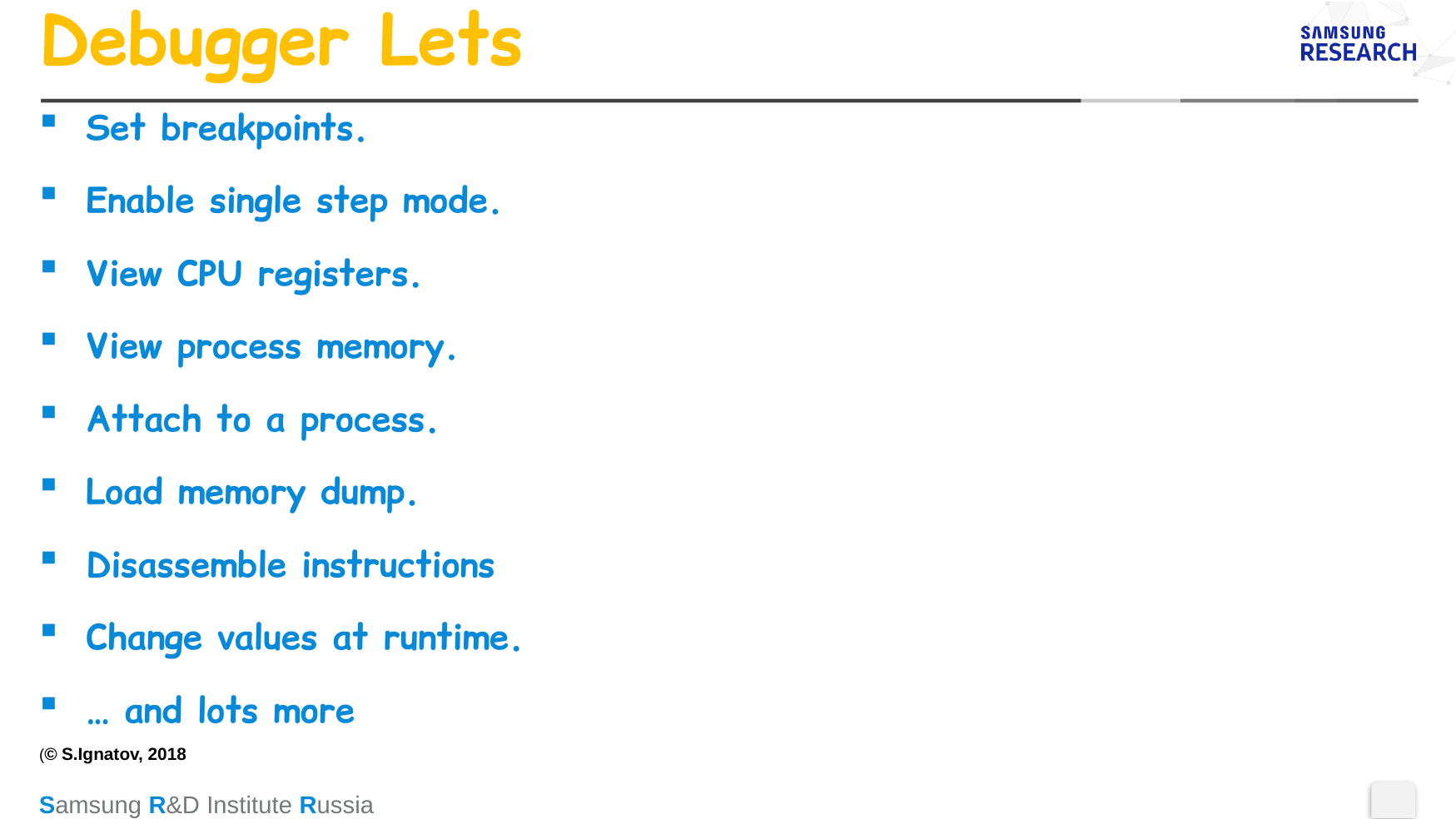

# Debugger Lets
Set breakpoints.
Enable single step mode.
View CPU registers.
View process memory.
Attach to a process.
Load memory dump.
Disassemble instructions
Change values at runtime.
… and lots more
(© S.Ignatov, 2018